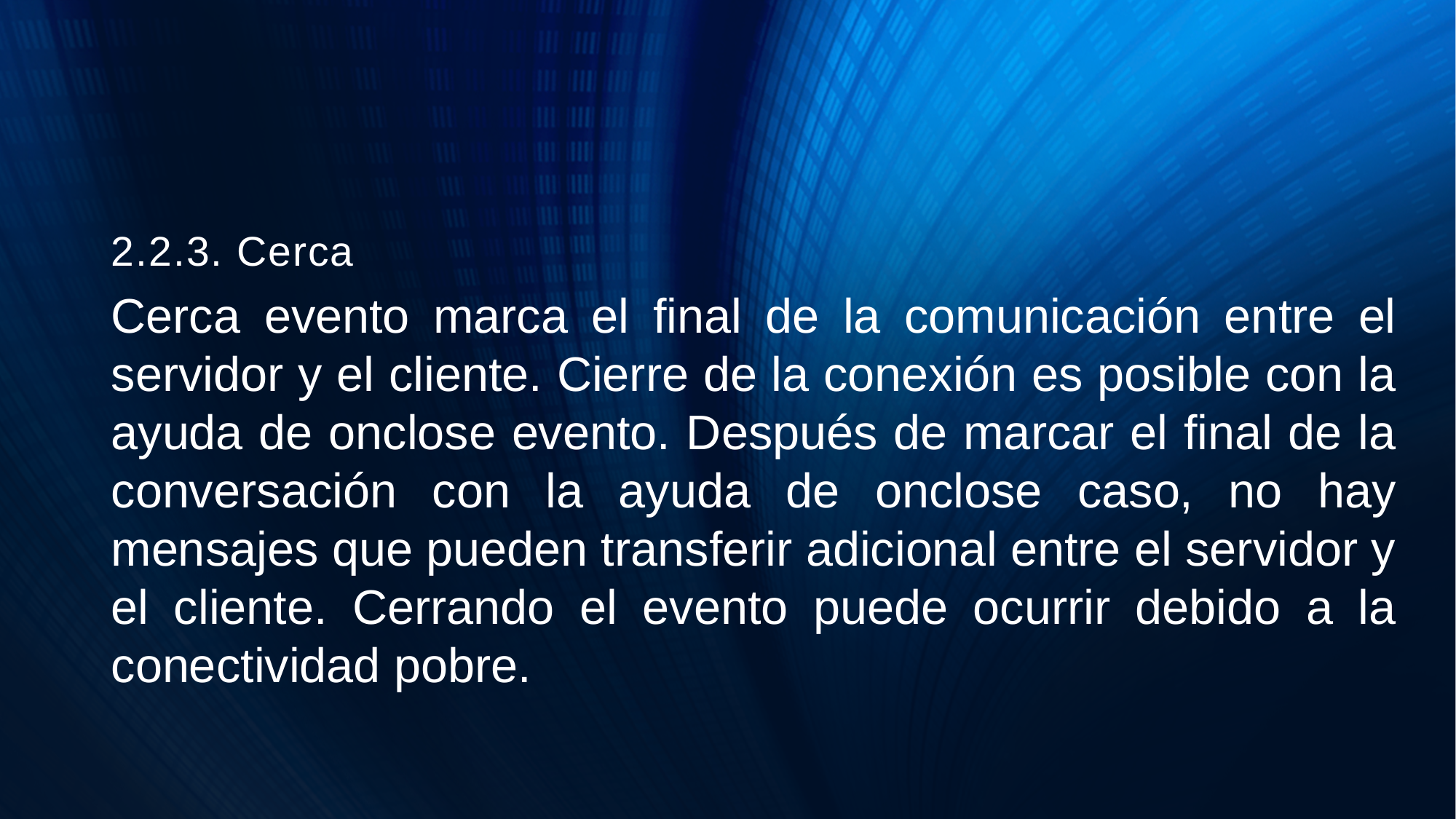

# 2.2.3. Cerca
Cerca evento marca el final de la comunicación entre el servidor y el cliente. Cierre de la conexión es posible con la ayuda de onclose evento. Después de marcar el final de la conversación con la ayuda de onclose caso, no hay mensajes que pueden transferir adicional entre el servidor y el cliente. Cerrando el evento puede ocurrir debido a la conectividad pobre.